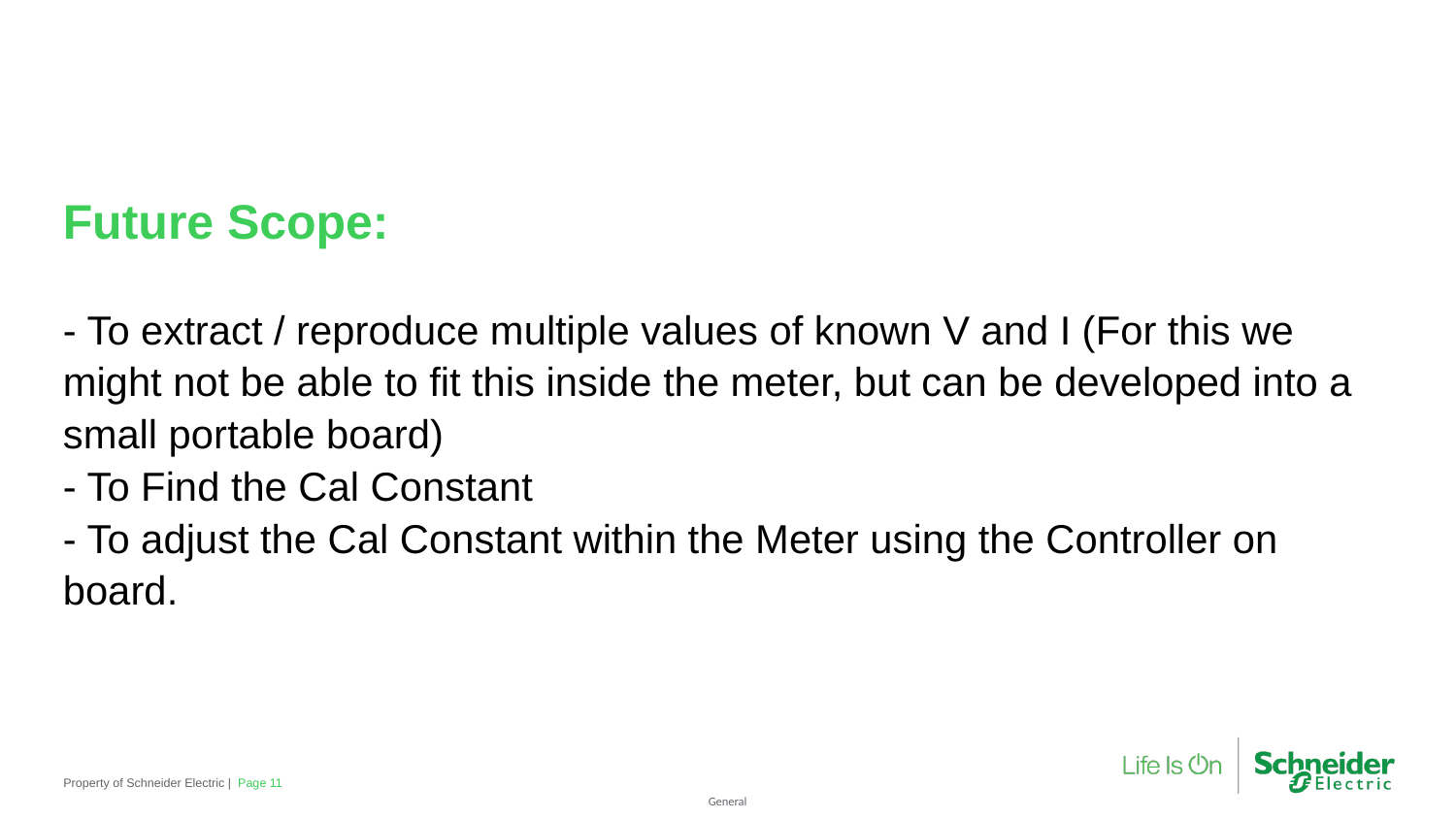

# Future Scope: - To extract / reproduce multiple values of known V and I (For this we might not be able to fit this inside the meter, but can be developed into a small portable board) - To Find the Cal Constant - To adjust the Cal Constant within the Meter using the Controller on board.
Property of Schneider Electric |
Page 11